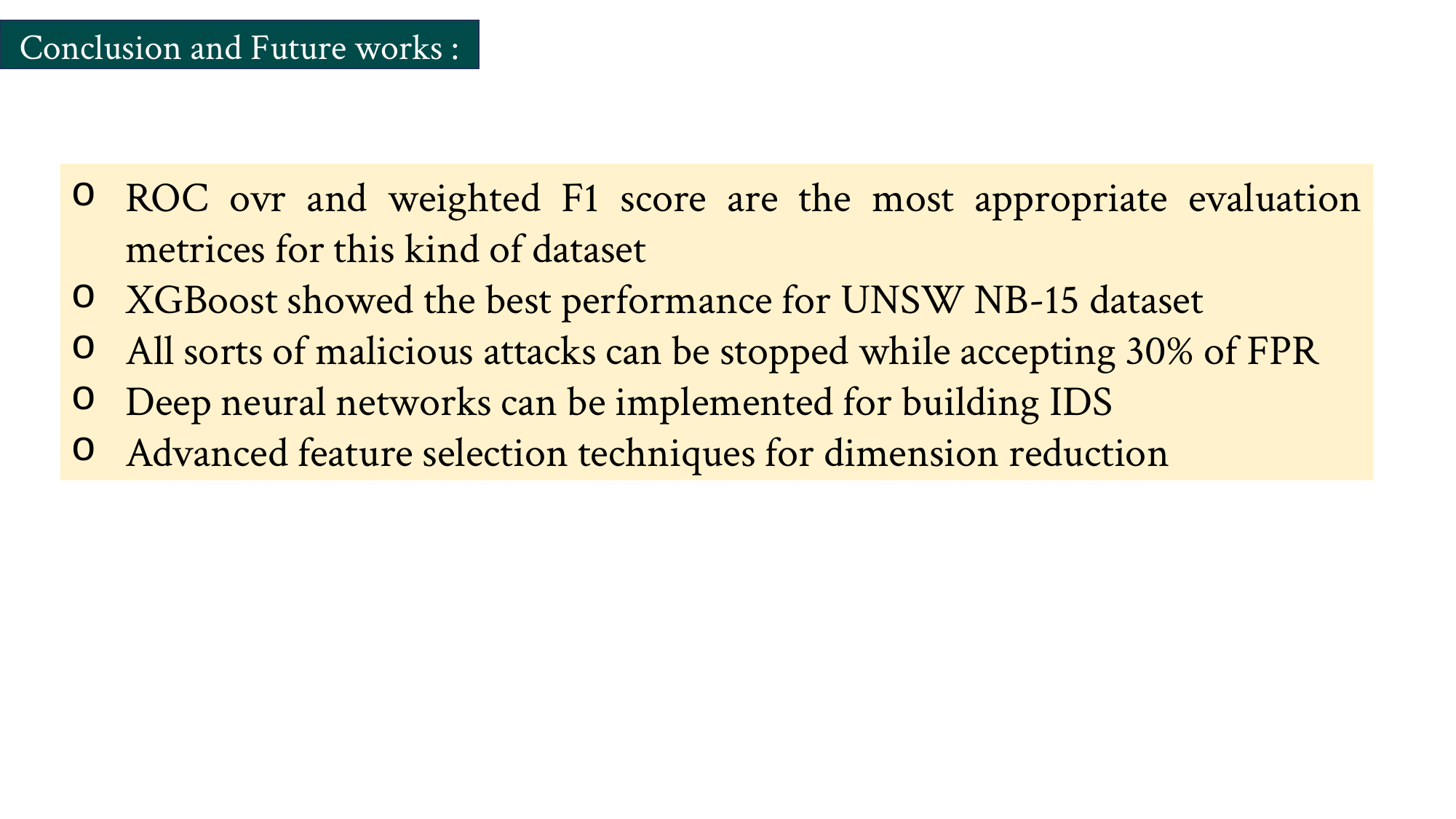

Conclusion and Future works :
ROC ovr and weighted F1 score are the most appropriate evaluation metrices for this kind of dataset
XGBoost showed the best performance for UNSW NB-15 dataset
All sorts of malicious attacks can be stopped while accepting 30% of FPR
Deep neural networks can be implemented for building IDS
Advanced feature selection techniques for dimension reduction